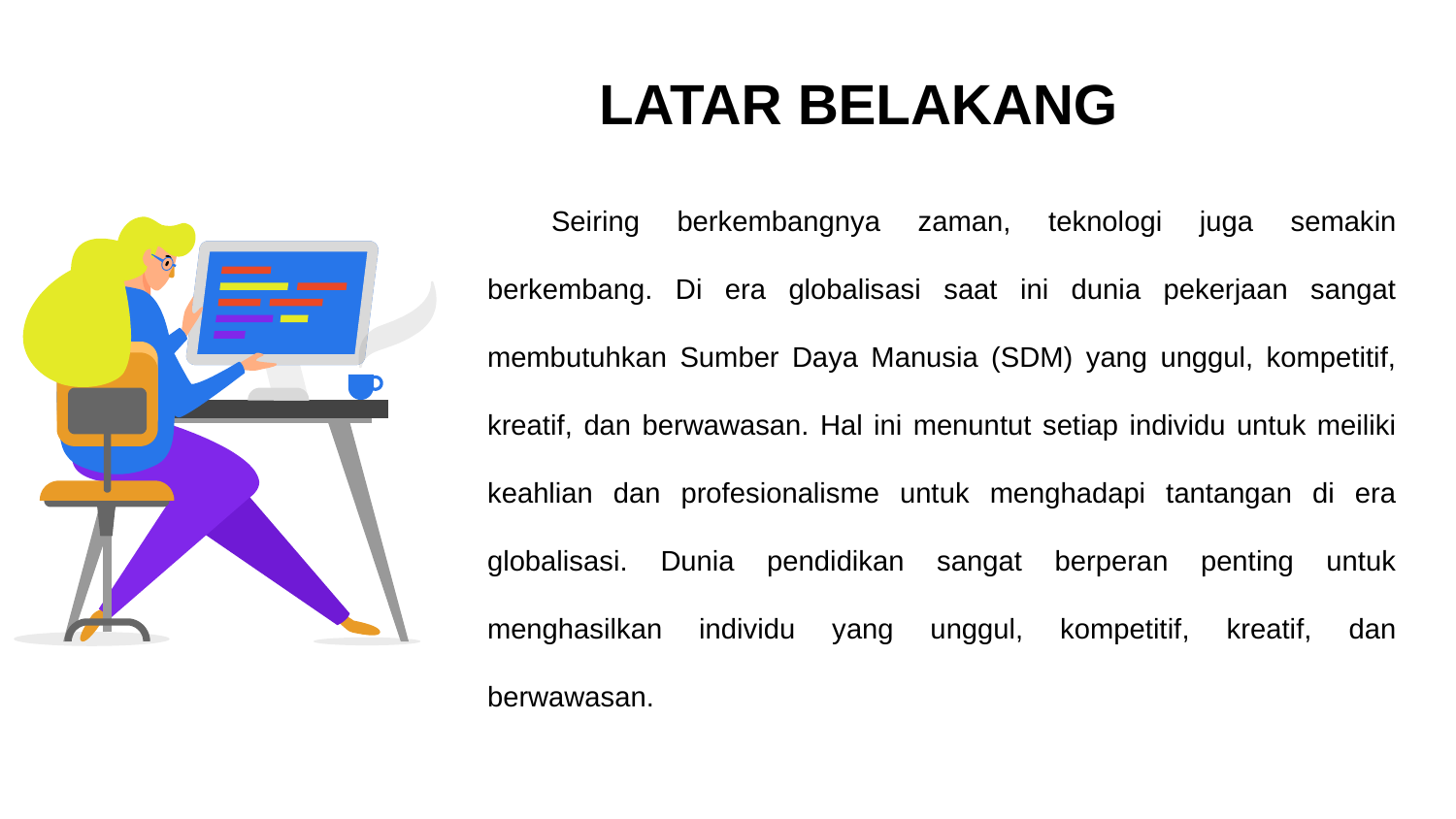

# LATAR BELAKANG
Seiring berkembangnya zaman, teknologi juga semakin berkembang. Di era globalisasi saat ini dunia pekerjaan sangat membutuhkan Sumber Daya Manusia (SDM) yang unggul, kompetitif, kreatif, dan berwawasan. Hal ini menuntut setiap individu untuk meiliki keahlian dan profesionalisme untuk menghadapi tantangan di era globalisasi. Dunia pendidikan sangat berperan penting untuk menghasilkan individu yang unggul, kompetitif, kreatif, dan berwawasan.